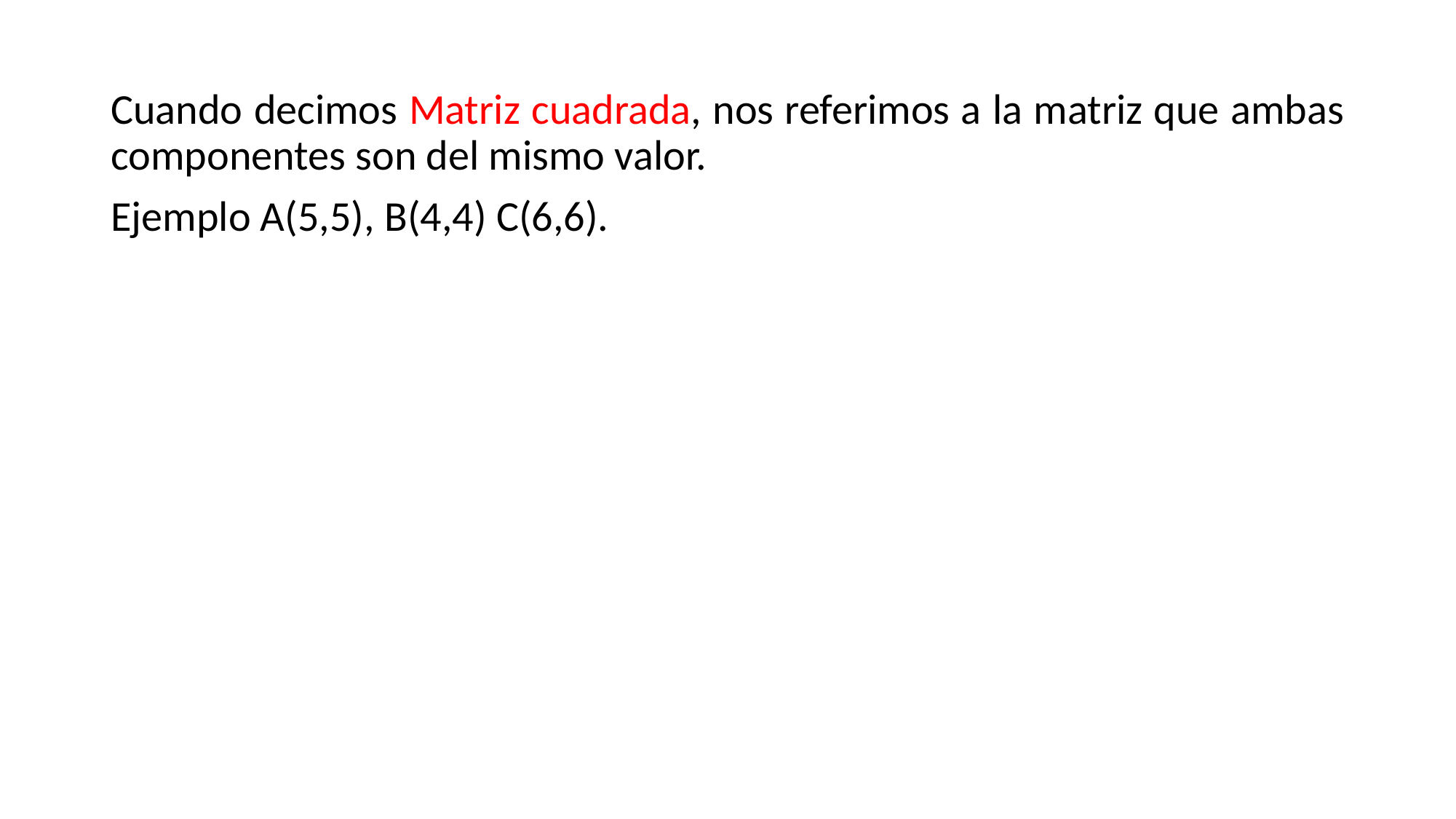

Cuando decimos Matriz cuadrada, nos referimos a la matriz que ambas componentes son del mismo valor.
Ejemplo A(5,5), B(4,4) C(6,6).